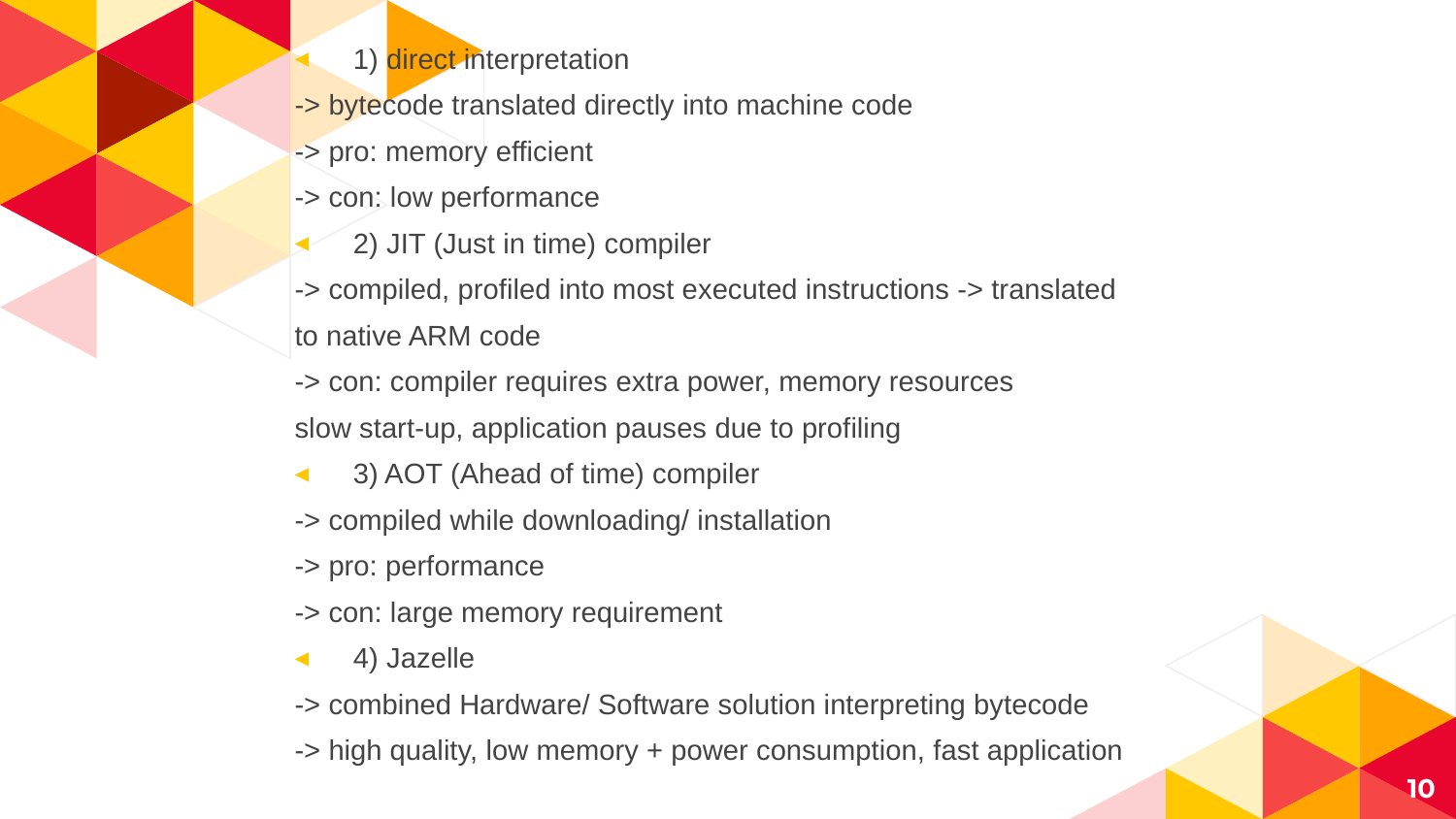

1) direct interpretation
-> bytecode translated directly into machine code
-> pro: memory efficient
-> con: low performance
2) JIT (Just in time) compiler
-> compiled, profiled into most executed instructions -> translated
to native ARM code
-> con: compiler requires extra power, memory resources
slow start-up, application pauses due to profiling
3) AOT (Ahead of time) compiler
-> compiled while downloading/ installation
-> pro: performance
-> con: large memory requirement
4) Jazelle
-> combined Hardware/ Software solution interpreting bytecode
-> high quality, low memory + power consumption, fast application
10